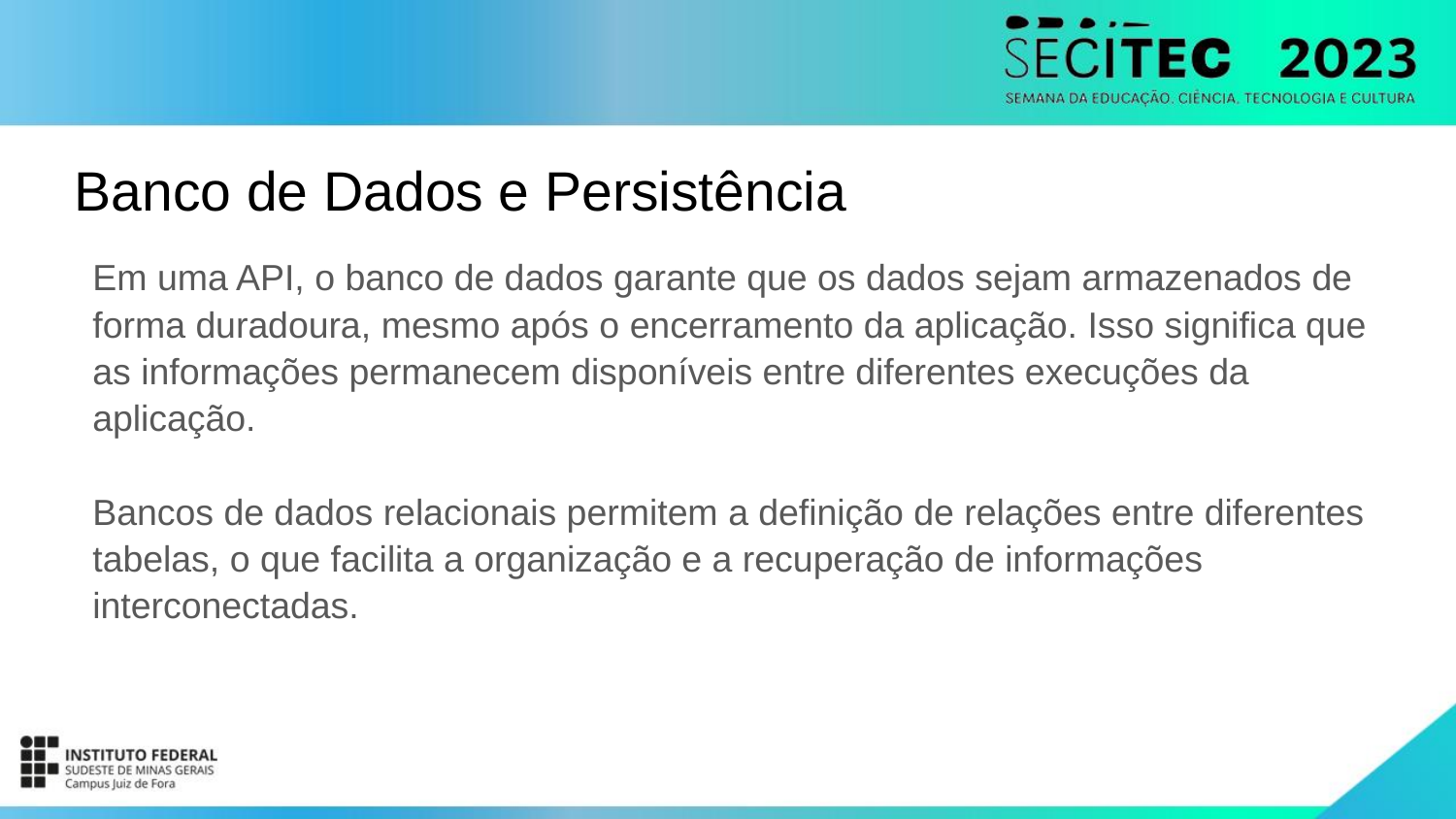

# Banco de Dados e Persistência
Em uma API, o banco de dados garante que os dados sejam armazenados de forma duradoura, mesmo após o encerramento da aplicação. Isso significa que as informações permanecem disponíveis entre diferentes execuções da aplicação.

Bancos de dados relacionais permitem a definição de relações entre diferentes tabelas, o que facilita a organização e a recuperação de informações interconectadas.